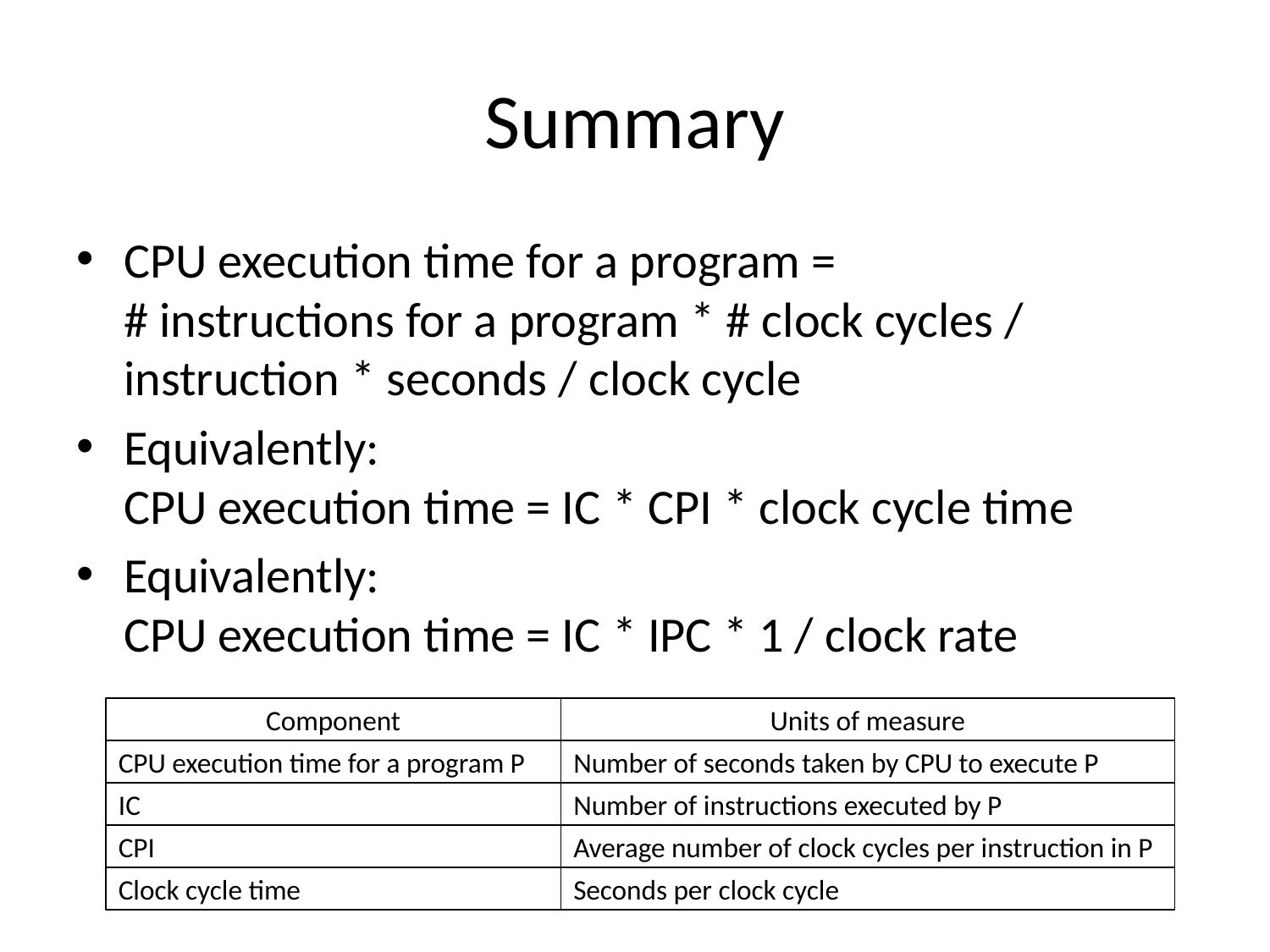

# Summary
CPU execution time for a program =
# instructions for a program * # clock cycles / instruction * seconds / clock cycle
Equivalently:
CPU execution time = IC * CPI * clock cycle time
Equivalently:
CPU execution time = IC * IPC * 1 / clock rate
Component
Units of measure
CPU execution time for a program P
Number of seconds taken by CPU to execute P
IC
Number of instructions executed by P
CPI
Average number of clock cycles per instruction in P
Clock cycle time
Seconds per clock cycle